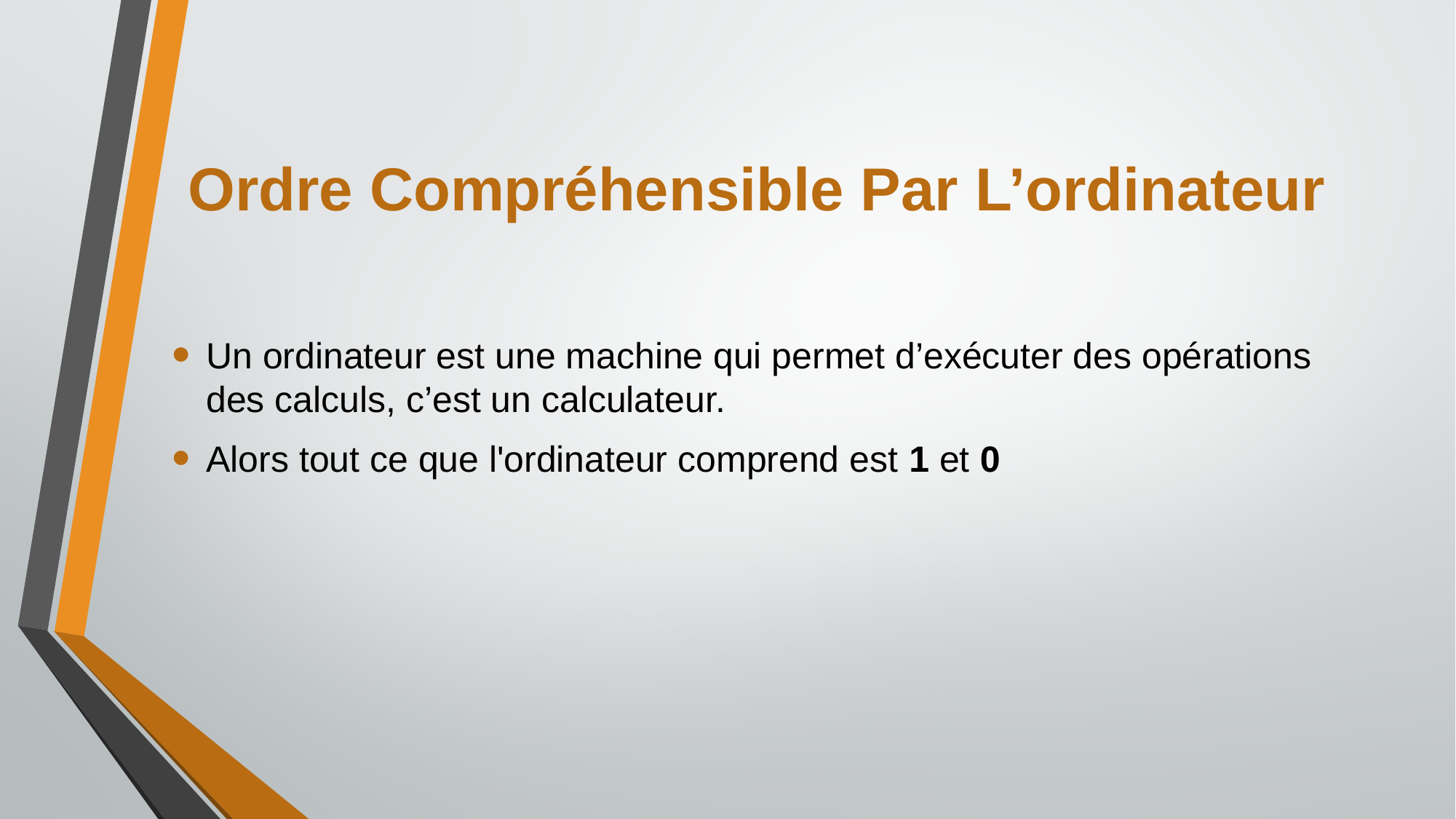

# Ordre Compréhensible Par L’ordinateur
Un ordinateur est une machine qui permet d’exécuter des opérations des calculs, c’est un calculateur.
Alors tout ce que l'ordinateur comprend est 1 et 0